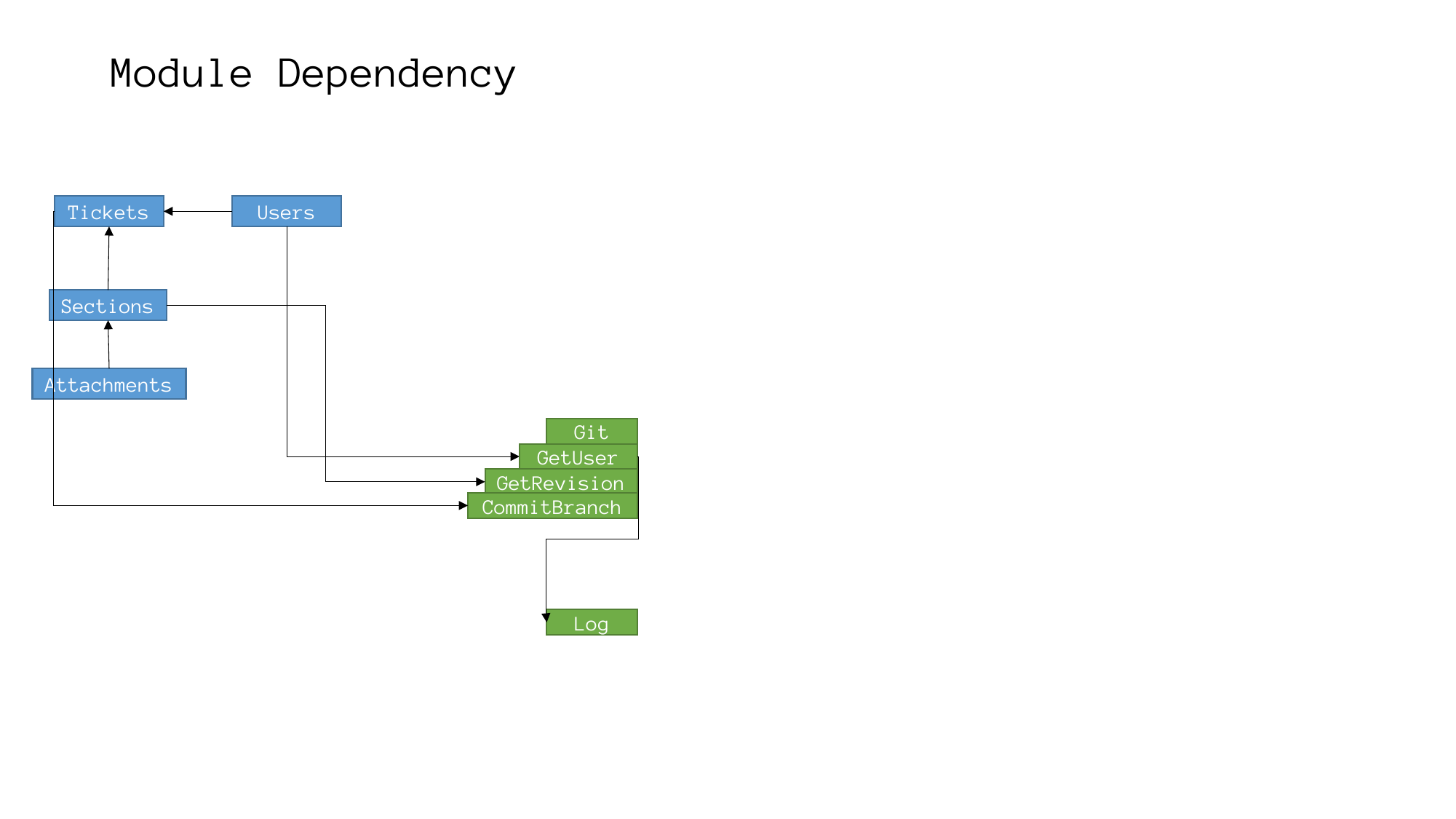

# Module Dependency
Tickets
Users
Sections
Attachments
Git
GetUser
GetRevision
CommitBranch
Log